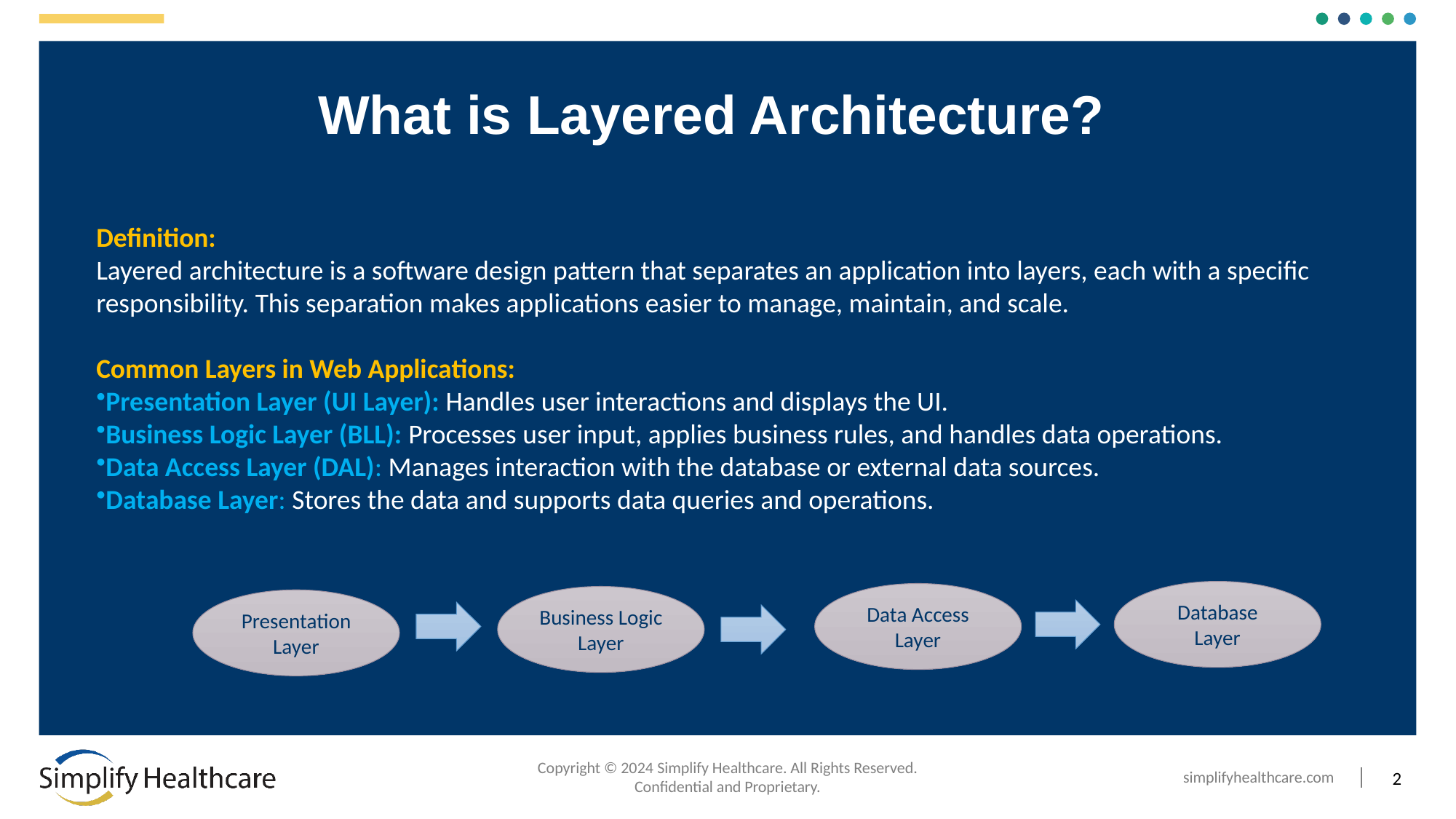

# What is Layered Architecture?
Definition:
Layered architecture is a software design pattern that separates an application into layers, each with a specific responsibility. This separation makes applications easier to manage, maintain, and scale.

Common Layers in Web Applications:
Presentation Layer (UI Layer): Handles user interactions and displays the UI.
Business Logic Layer (BLL): Processes user input, applies business rules, and handles data operations.
Data Access Layer (DAL): Manages interaction with the database or external data sources.
Database Layer: Stores the data and supports data queries and operations.

Database Layer
Data Access Layer
Business Logic Layer
Presentation Layer